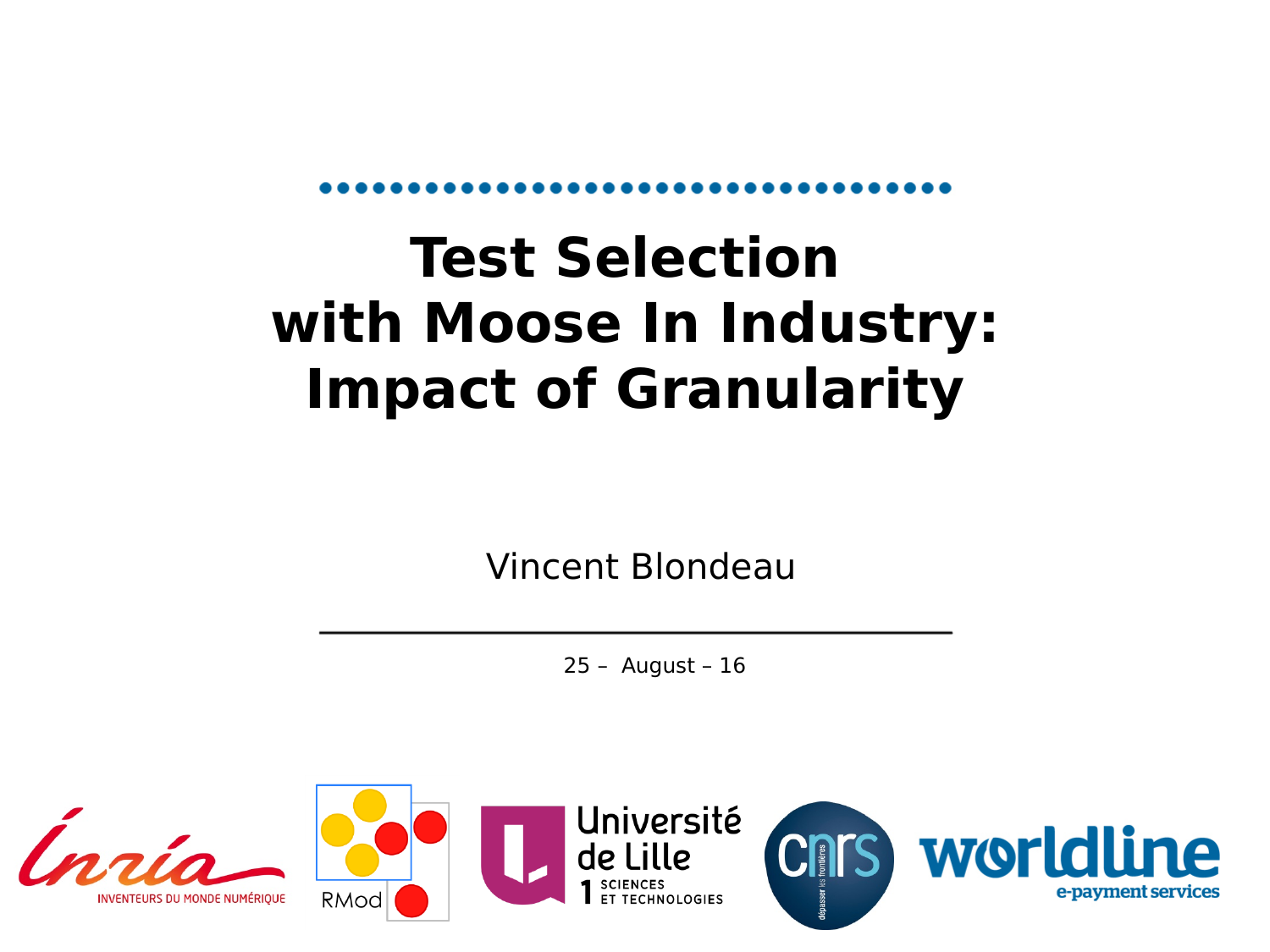

# Test Selection with Moose In Industry: Impact of Granularity
Vincent Blondeau